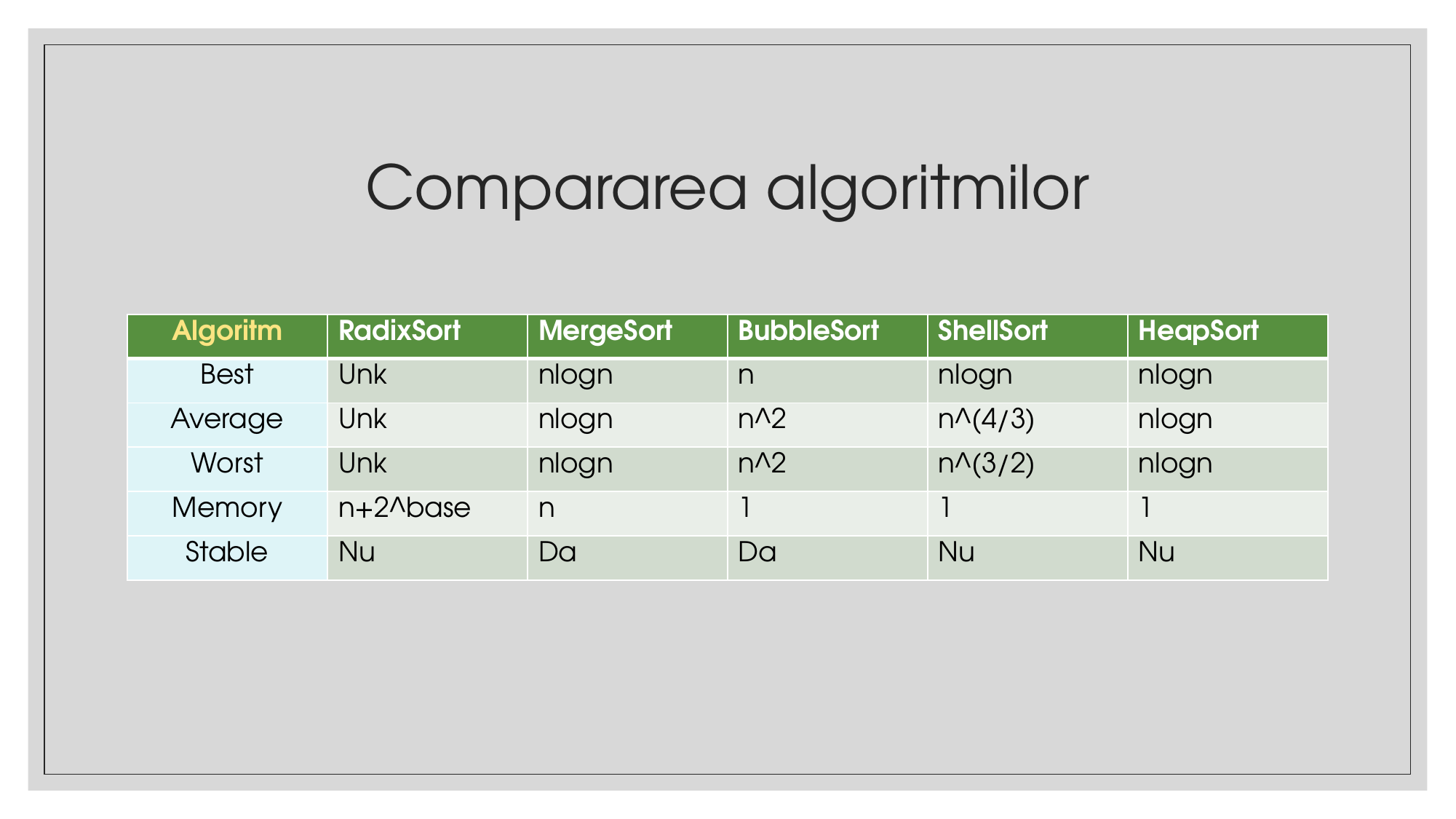

# Compararea algoritmilor
| Algoritm | RadixSort | MergeSort | BubbleSort | ShellSort | HeapSort |
| --- | --- | --- | --- | --- | --- |
| Best | Unk | nlogn | n | nlogn | nlogn |
| Average | Unk | nlogn | n^2 | n^(4/3) | nlogn |
| Worst | Unk | nlogn | n^2 | n^(3/2) | nlogn |
| Memory | n+2^base | n | 1 | 1 | 1 |
| Stable | Nu | Da | Da | Nu | Nu |